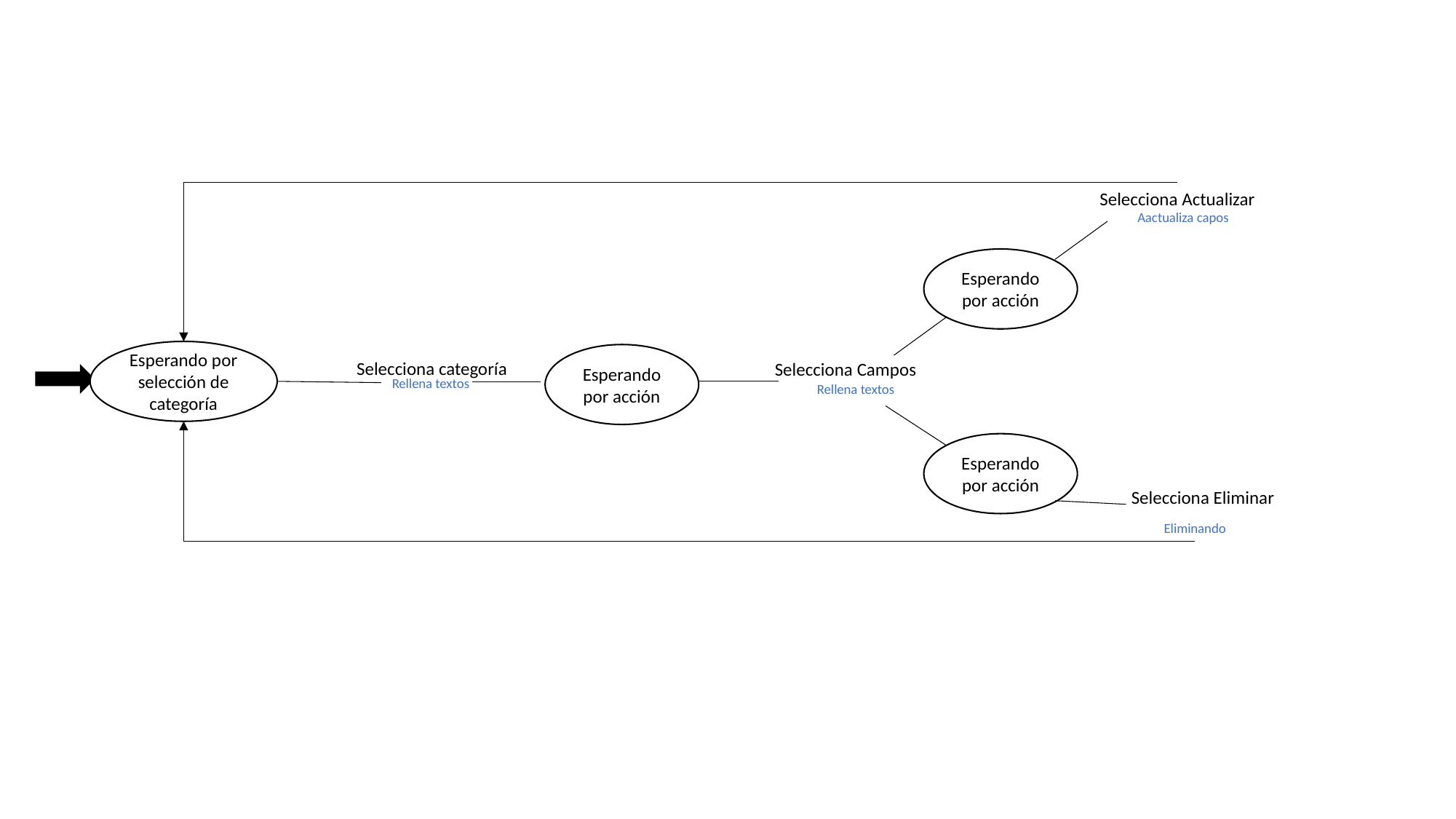

Selecciona Actualizar
Aactualiza capos
Esperando por acción
Esperando por selección de categoría
Esperando por acción
Selecciona categoría
Selecciona Campos

Rellena textos
Rellena textos
Esperando por acción
Selecciona Eliminar
Eliminando